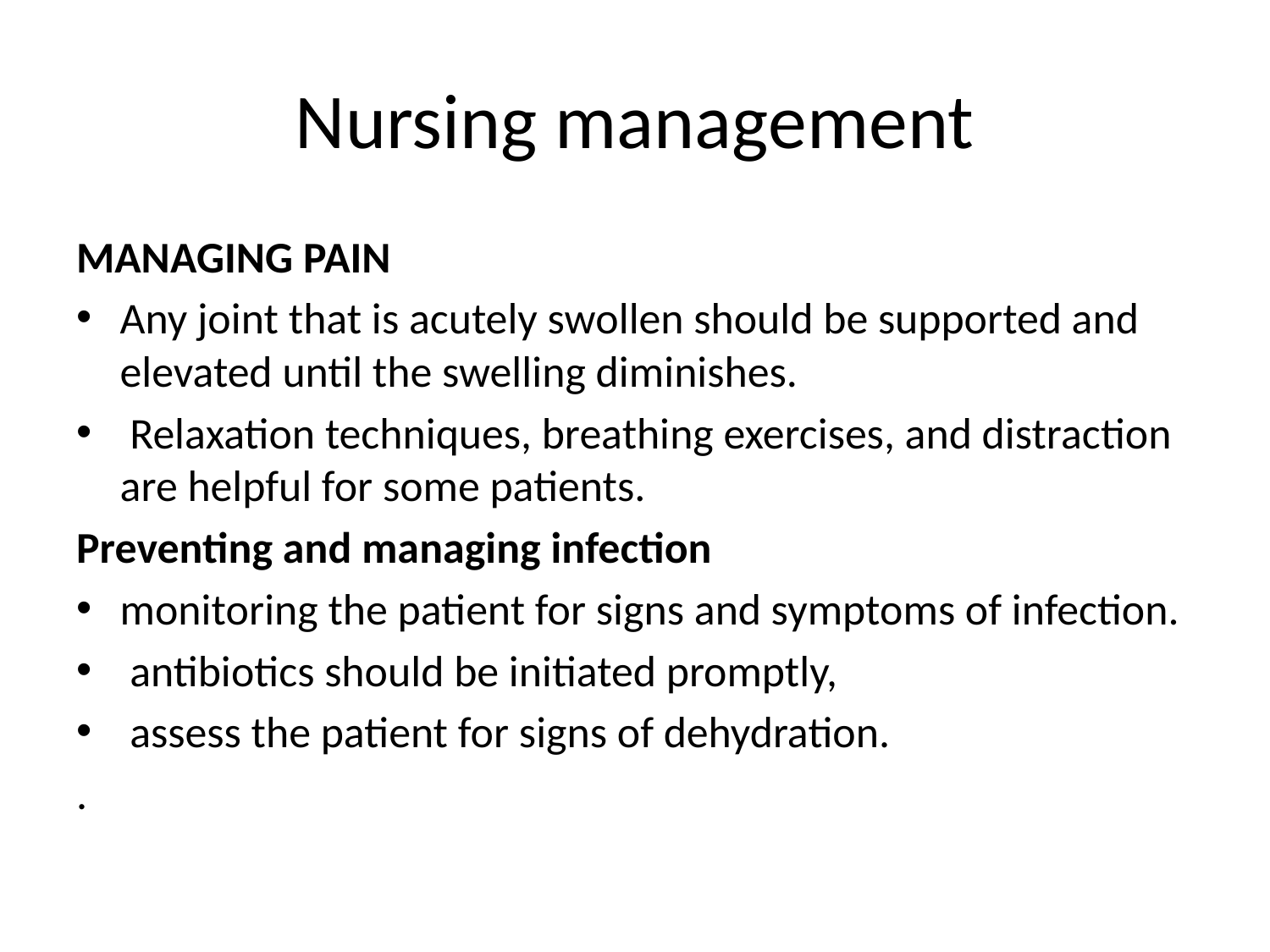

# Nursing management
MANAGING PAIN
Any joint that is acutely swollen should be supported and elevated until the swelling diminishes.
 Relaxation techniques, breathing exercises, and distraction are helpful for some patients.
Preventing and managing infection
monitoring the patient for signs and symptoms of infection.
 antibiotics should be initiated promptly,
 assess the patient for signs of dehydration.
.